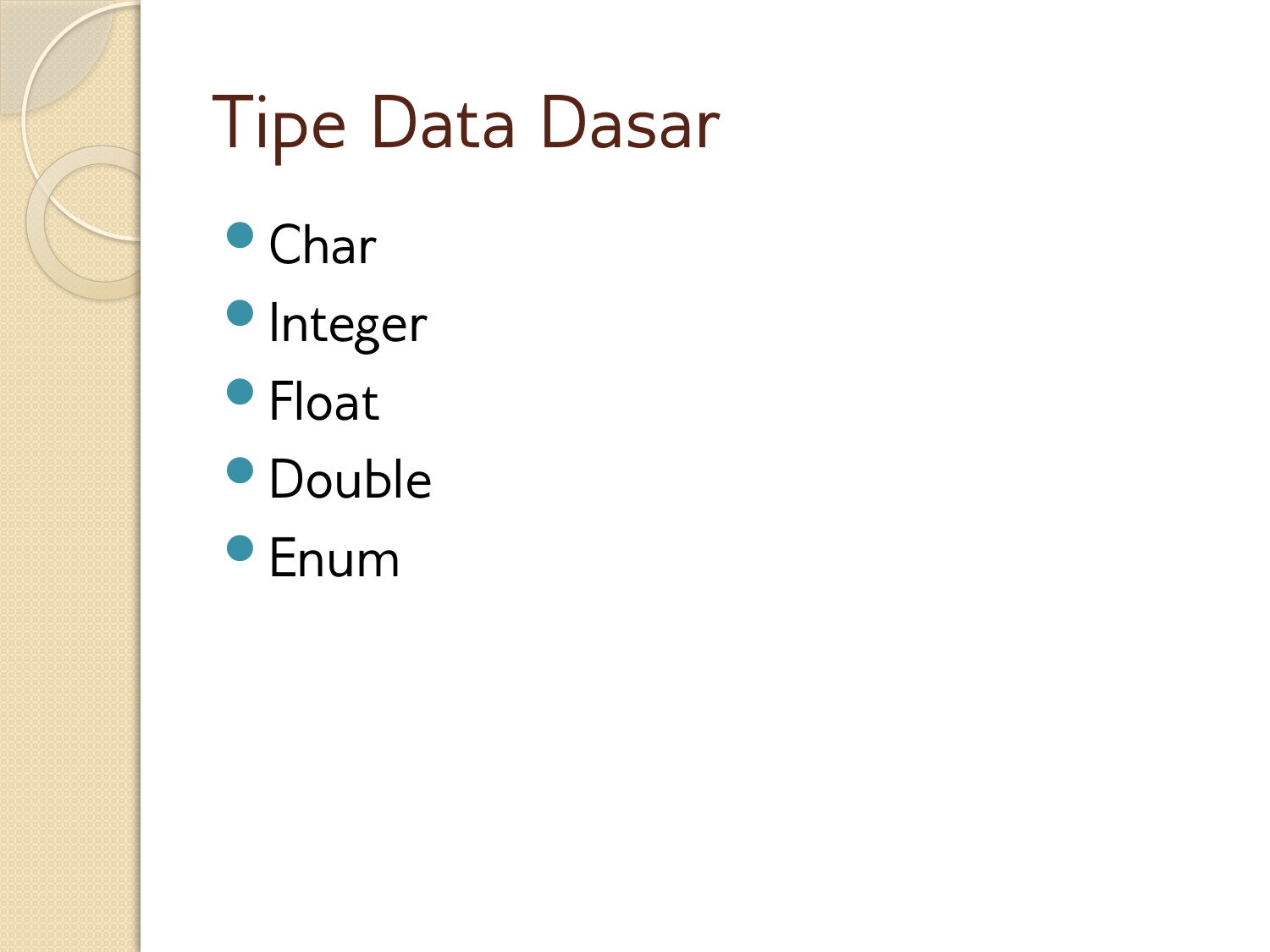

# Tipe Data Dasar
Char
Integer
Float
Double
Enum